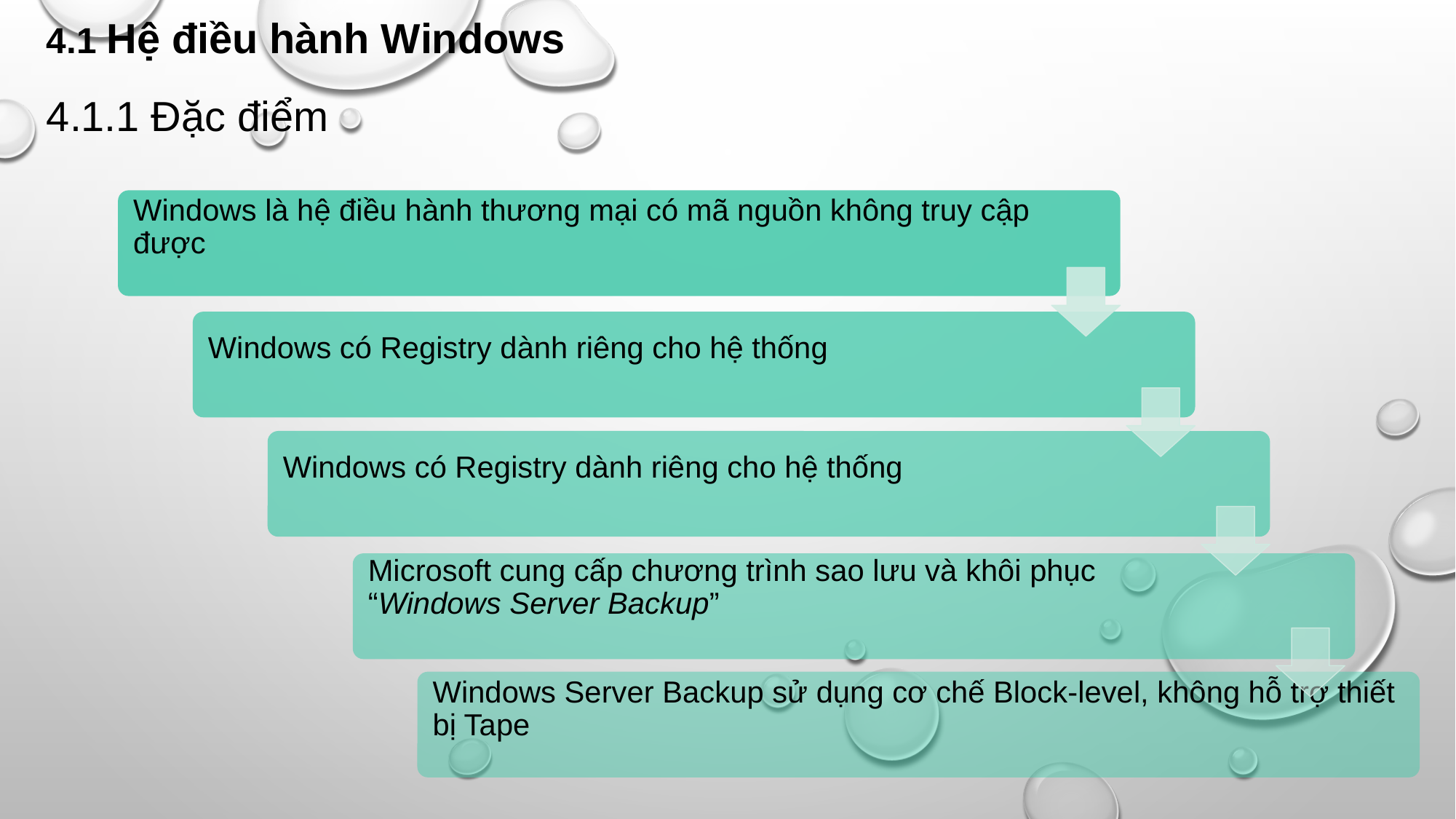

# 4.1 Hệ điều hành Windows 4.1.1 Đặc điểm
Windows là hệ điều hành thương mại có mã nguồn không truy cập được
Windows có Registry dành riêng cho hệ thống
Windows có Registry dành riêng cho hệ thống
Microsoft cung cấp chương trình sao lưu và khôi phục               “Windows Server Backup”
Windows Server Backup sử dụng cơ chế Block-level, không hỗ trợ thiết bị Tape